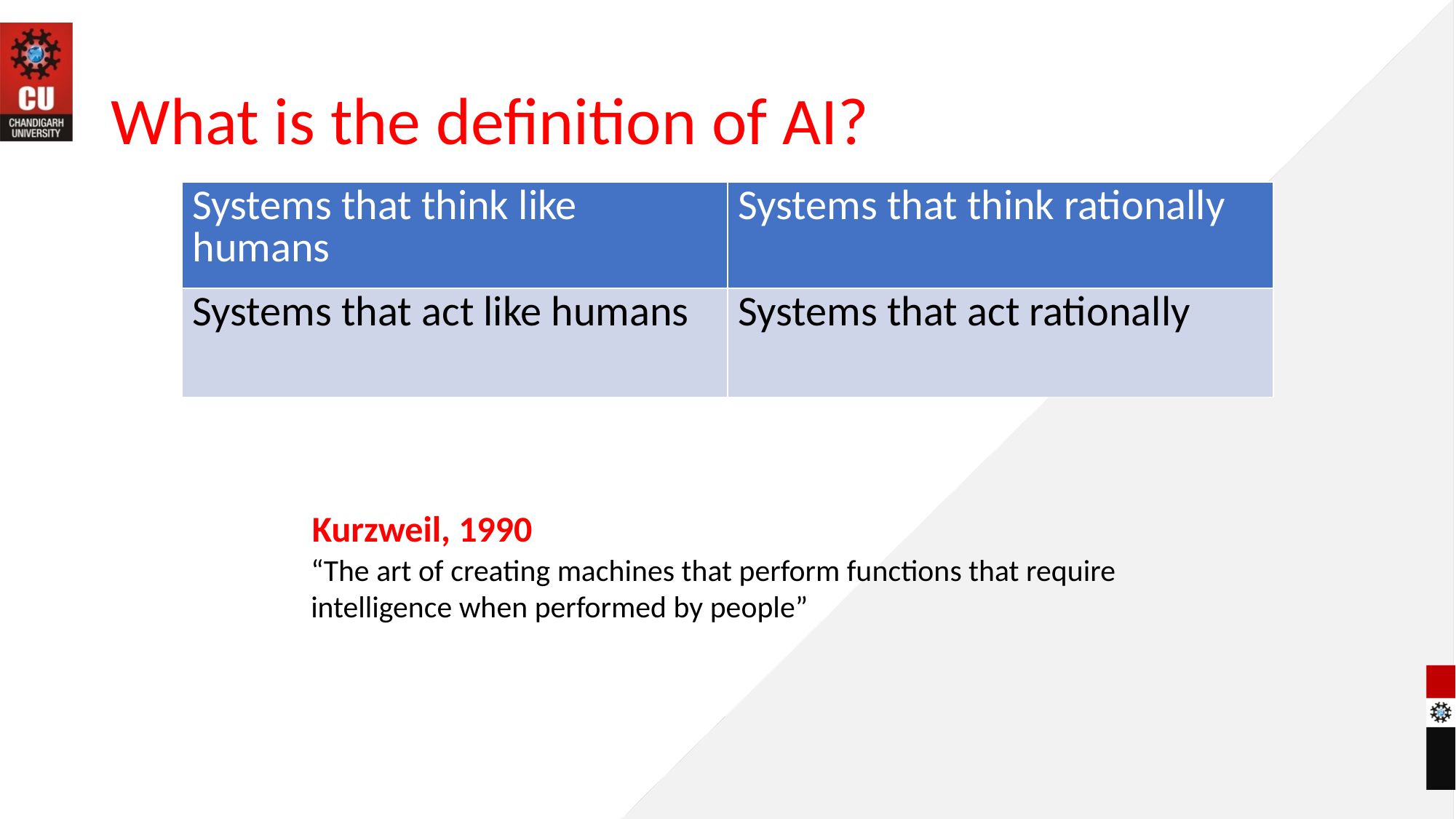

# What is the definition of AI?
| Systems that think like humans | Systems that think rationally |
| --- | --- |
| Systems that act like humans | Systems that act rationally |
Kurzweil, 1990
“The art of creating machines that perform functions that require intelligence when performed by people”